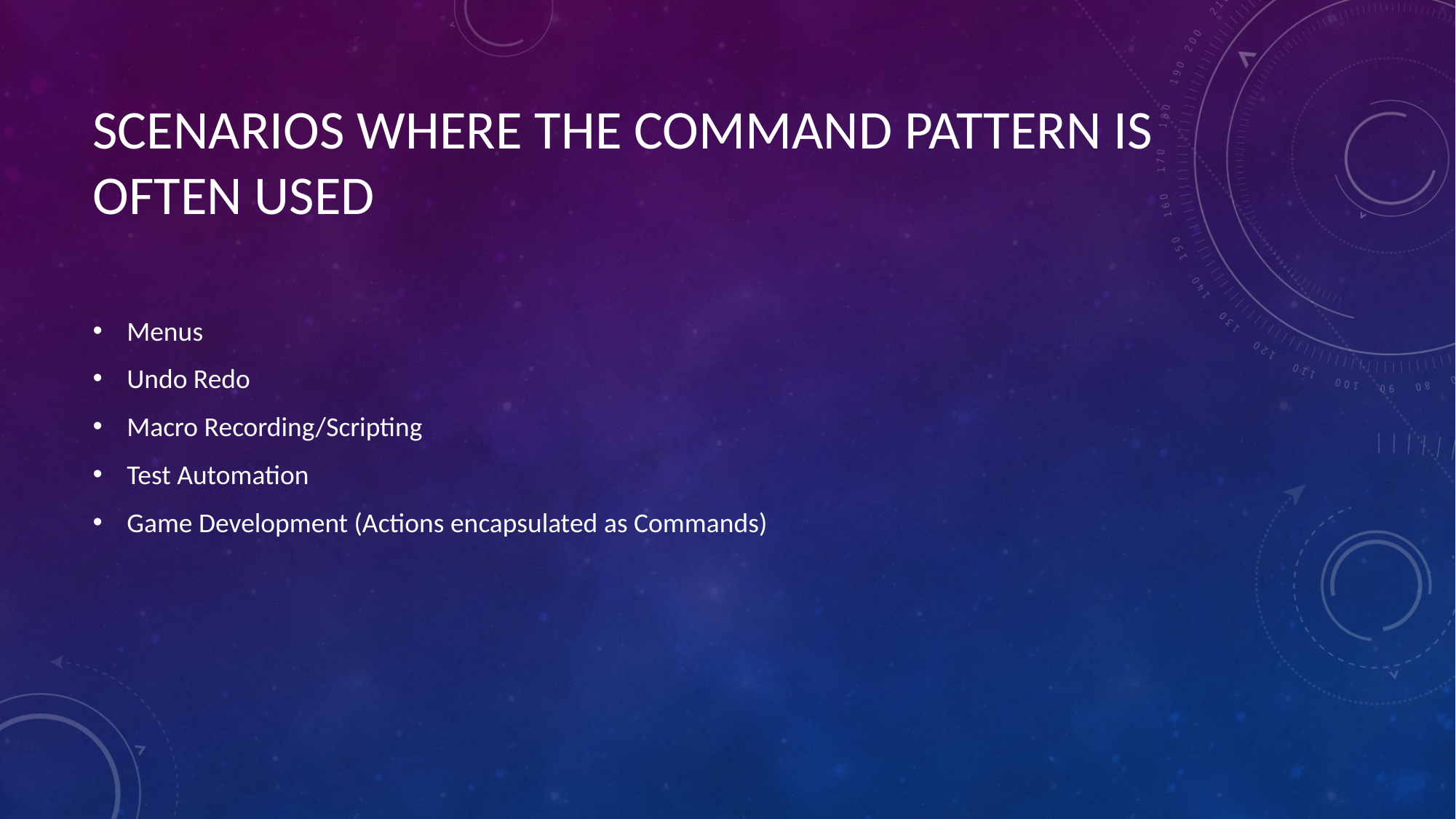

# Scenarios where The Command pattern is often Used
Menus
Undo Redo
Macro Recording/Scripting
Test Automation
Game Development (Actions encapsulated as Commands)